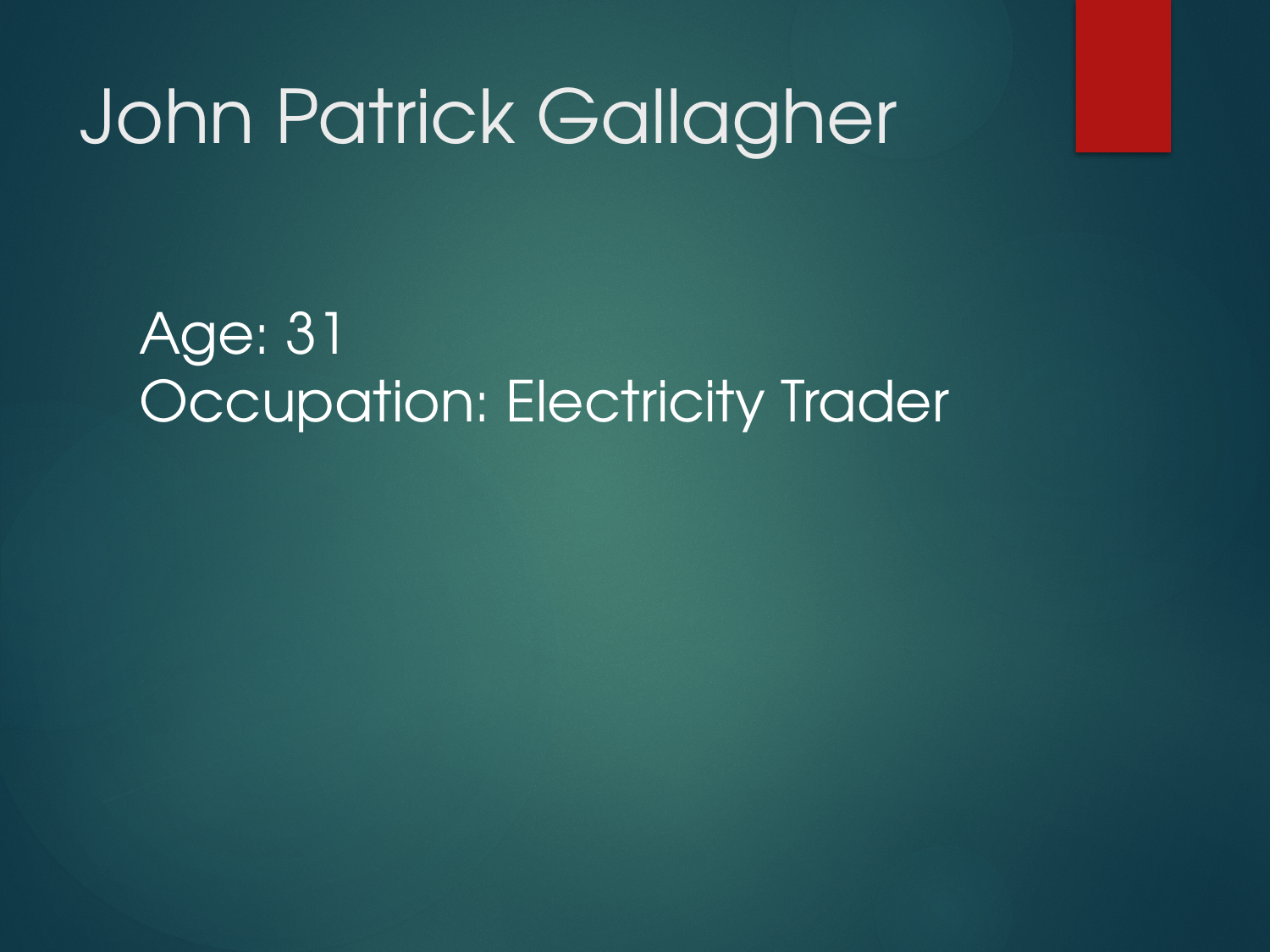

# John Patrick Gallagher

Age: 31
Occupation: Electricity Trader